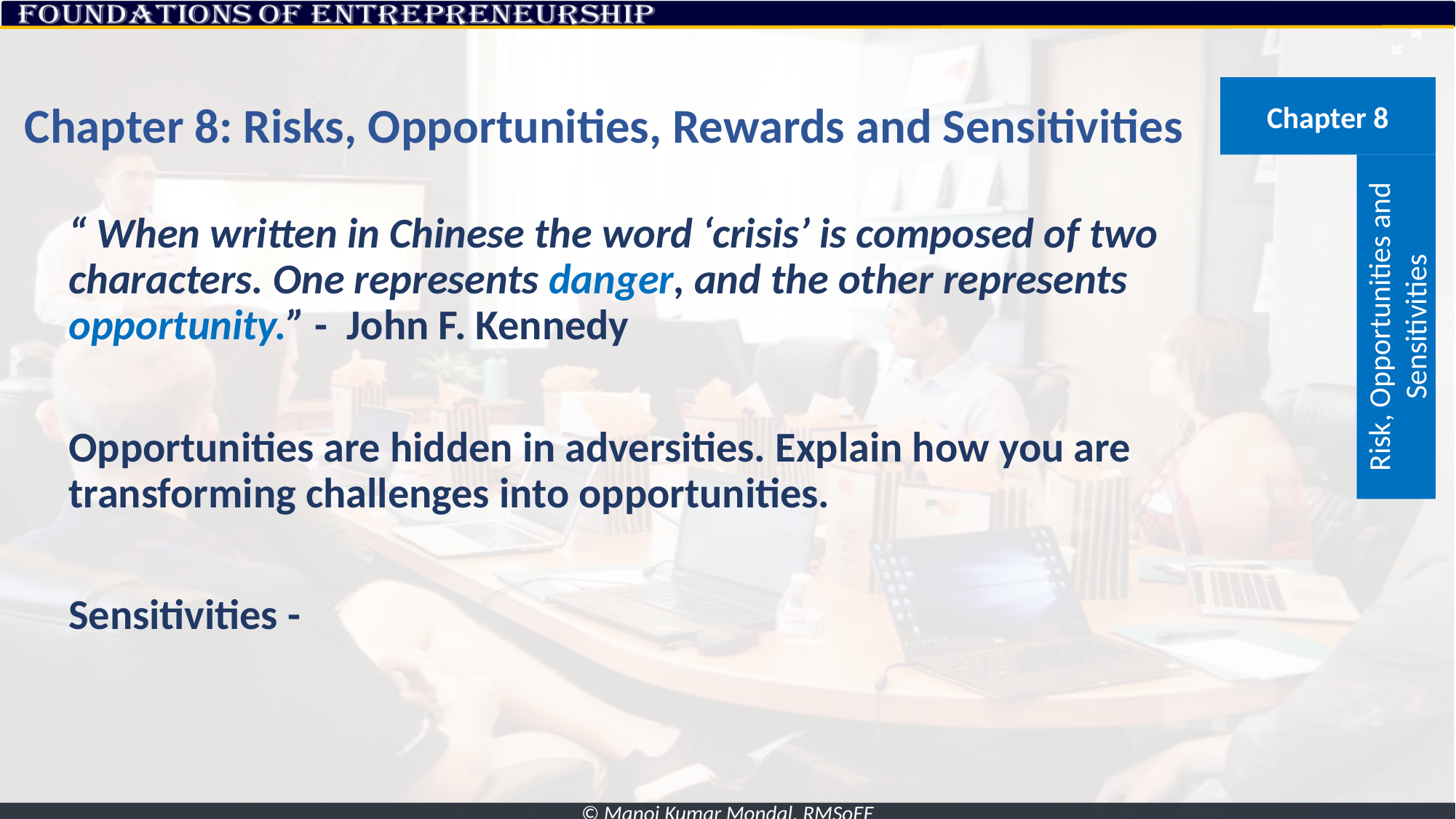

# Chapter 8: Risks, Opportunities, Rewards and Sensitivities
Chapter 8
Risk, Opportunities and Sensitivities
“ When written in Chinese the word ‘crisis’ is composed of two characters. One represents danger, and the other represents opportunity.” -  John F. Kennedy

Opportunities are hidden in adversities. Explain how you are transforming challenges into opportunities.

Sensitivities -